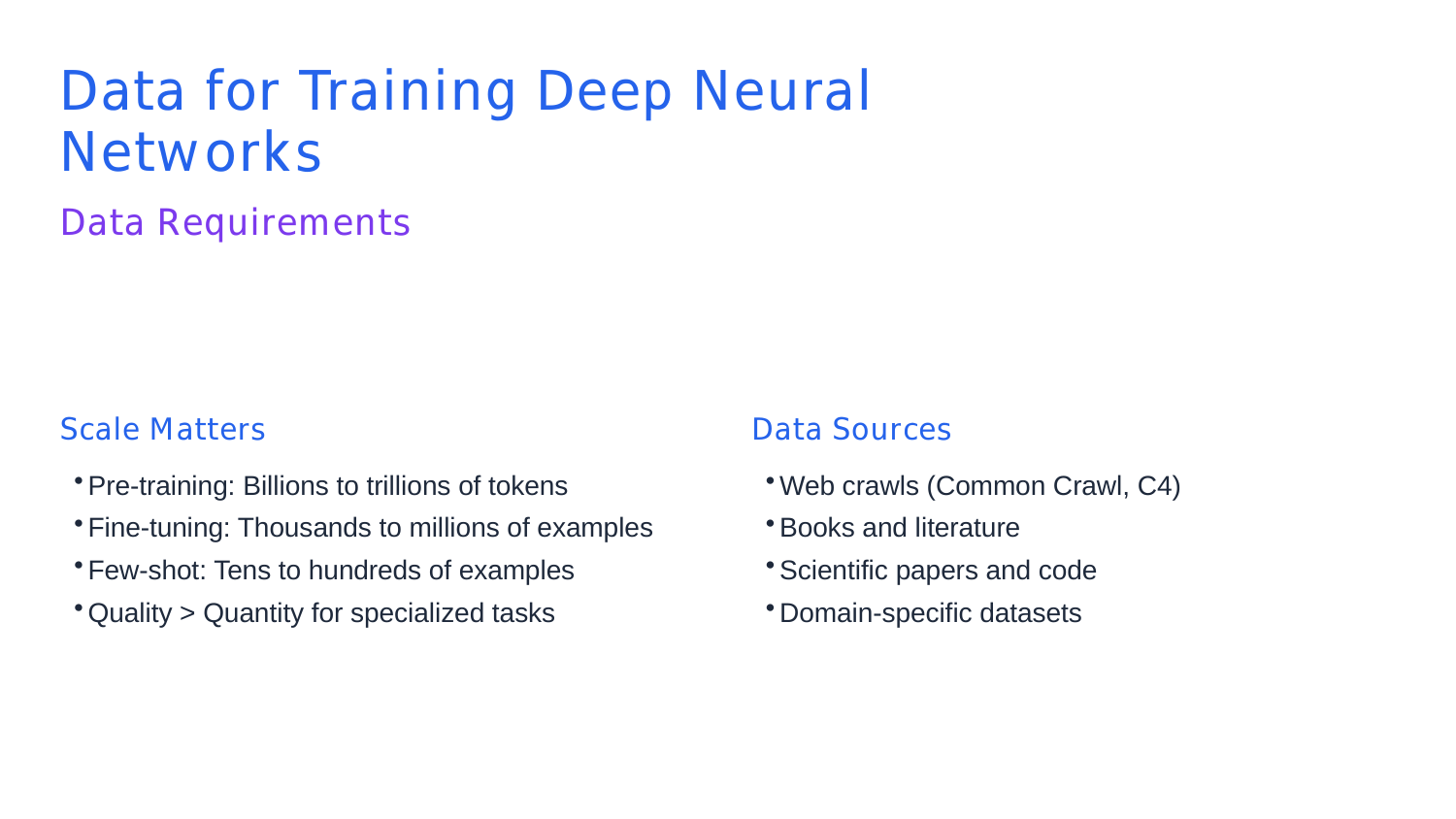

Data for Training Deep Neural Networks
Data Requirements
Scale Matters
Data Sources
Pre-training: Billions to trillions of tokens
Fine-tuning: Thousands to millions of examples
Few-shot: Tens to hundreds of examples
Quality > Quantity for specialized tasks
Web crawls (Common Crawl, C4)
Books and literature
Scientific papers and code
Domain-specific datasets